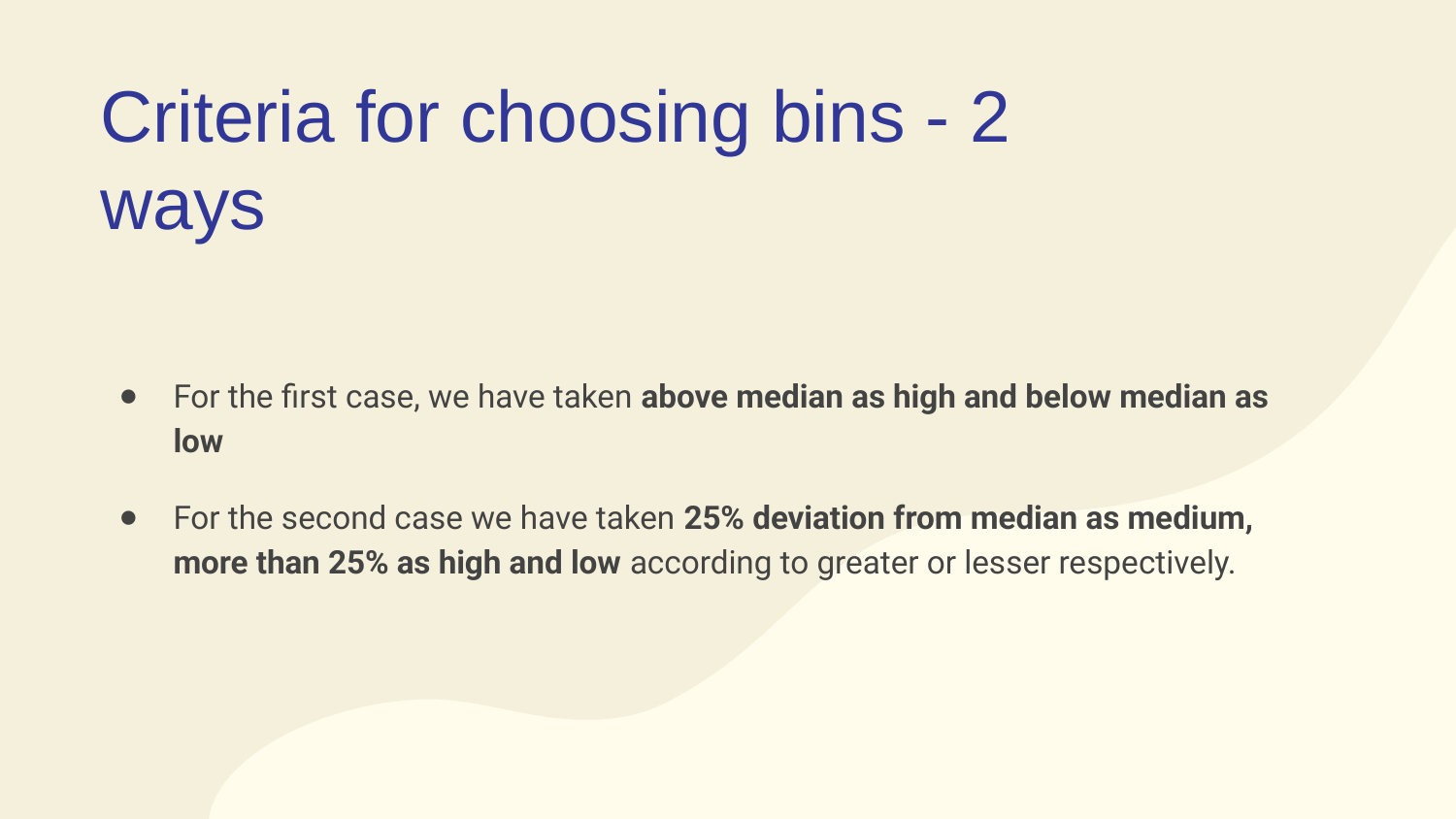

# Criteria for choosing bins - 2 ways
For the first case, we have taken above median as high and below median as low
For the second case we have taken 25% deviation from median as medium, more than 25% as high and low according to greater or lesser respectively.